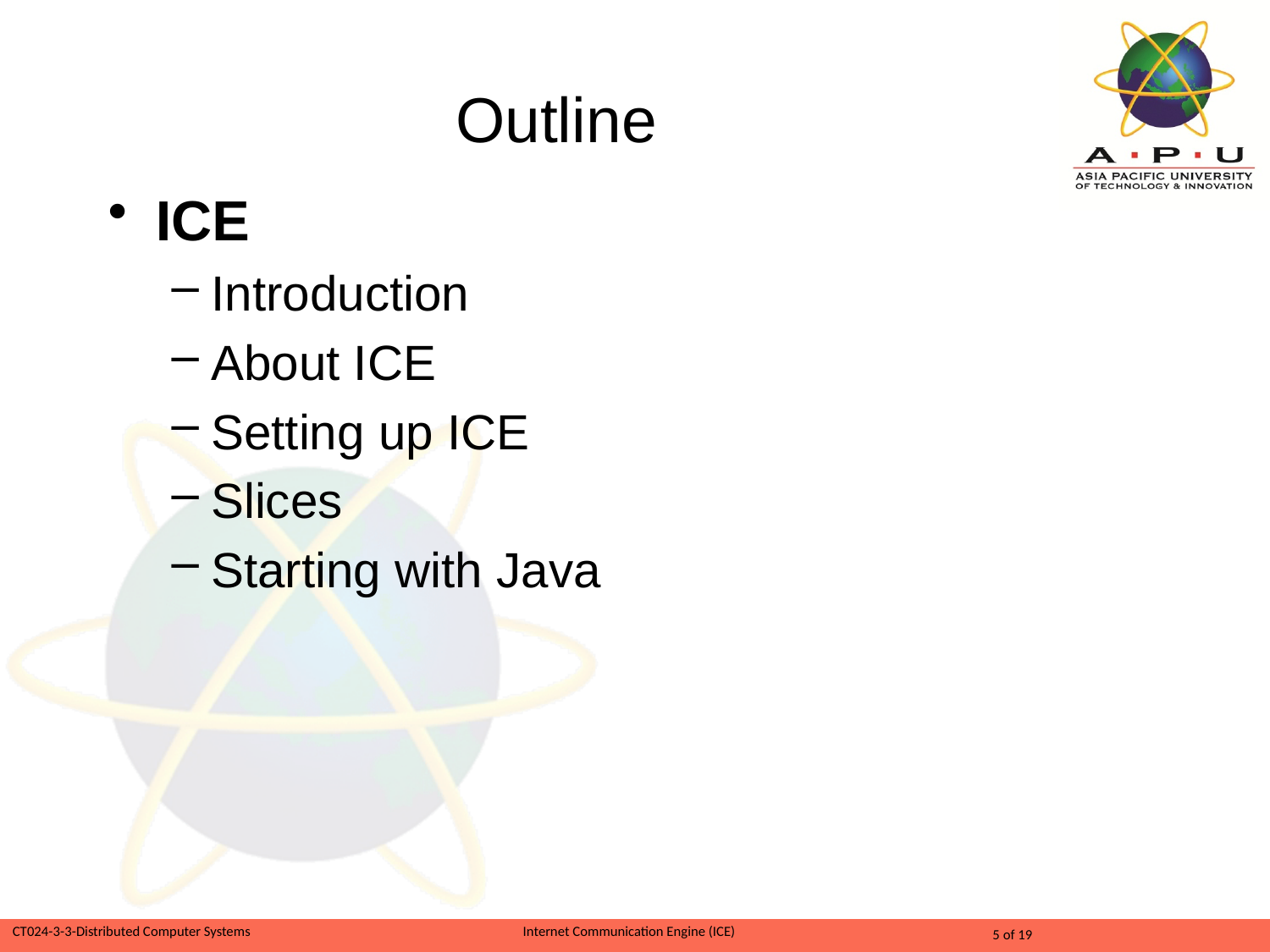

# Outline
ICE
Introduction
About ICE
Setting up ICE
Slices
Starting with Java